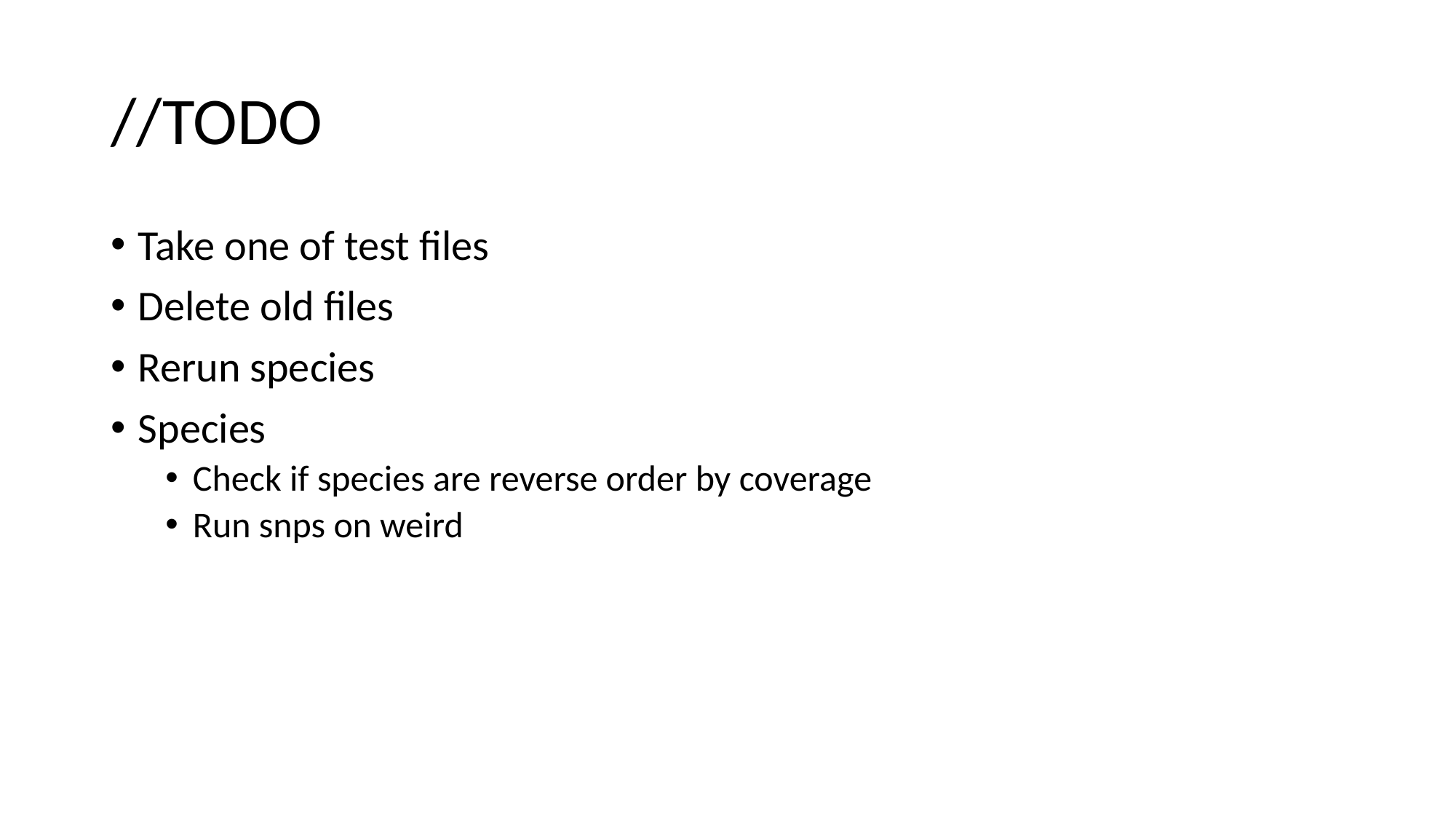

# //TODO
Take one of test files
Delete old files
Rerun species
Species
Check if species are reverse order by coverage
Run snps on weird